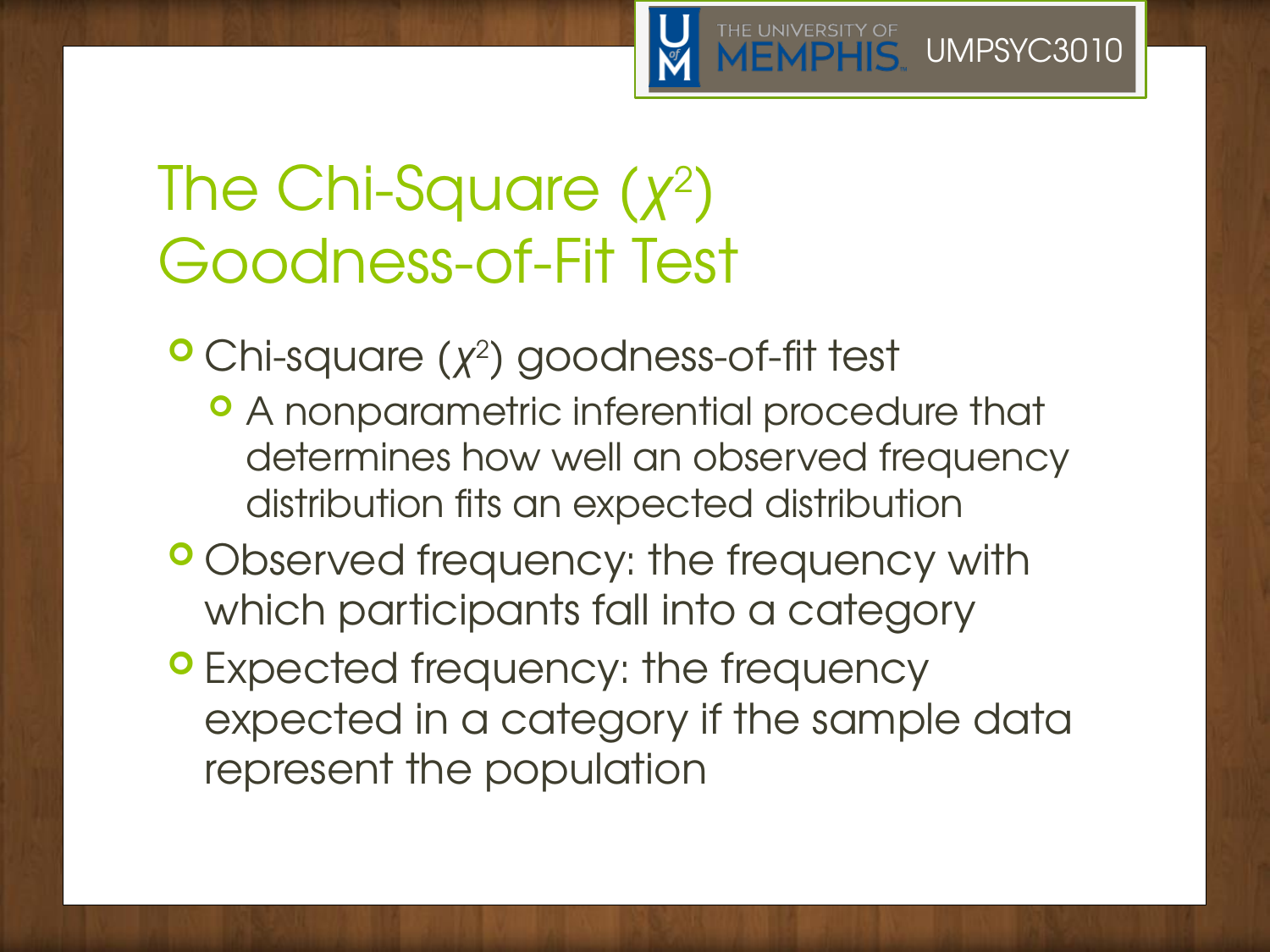

# The Chi-Square (χ2) Goodness-of-Fit Test
Chi-square (χ2) goodness-of-fit test
A nonparametric inferential procedure that determines how well an observed frequency distribution fits an expected distribution
Observed frequency: the frequency with which participants fall into a category
Expected frequency: the frequency expected in a category if the sample data represent the population